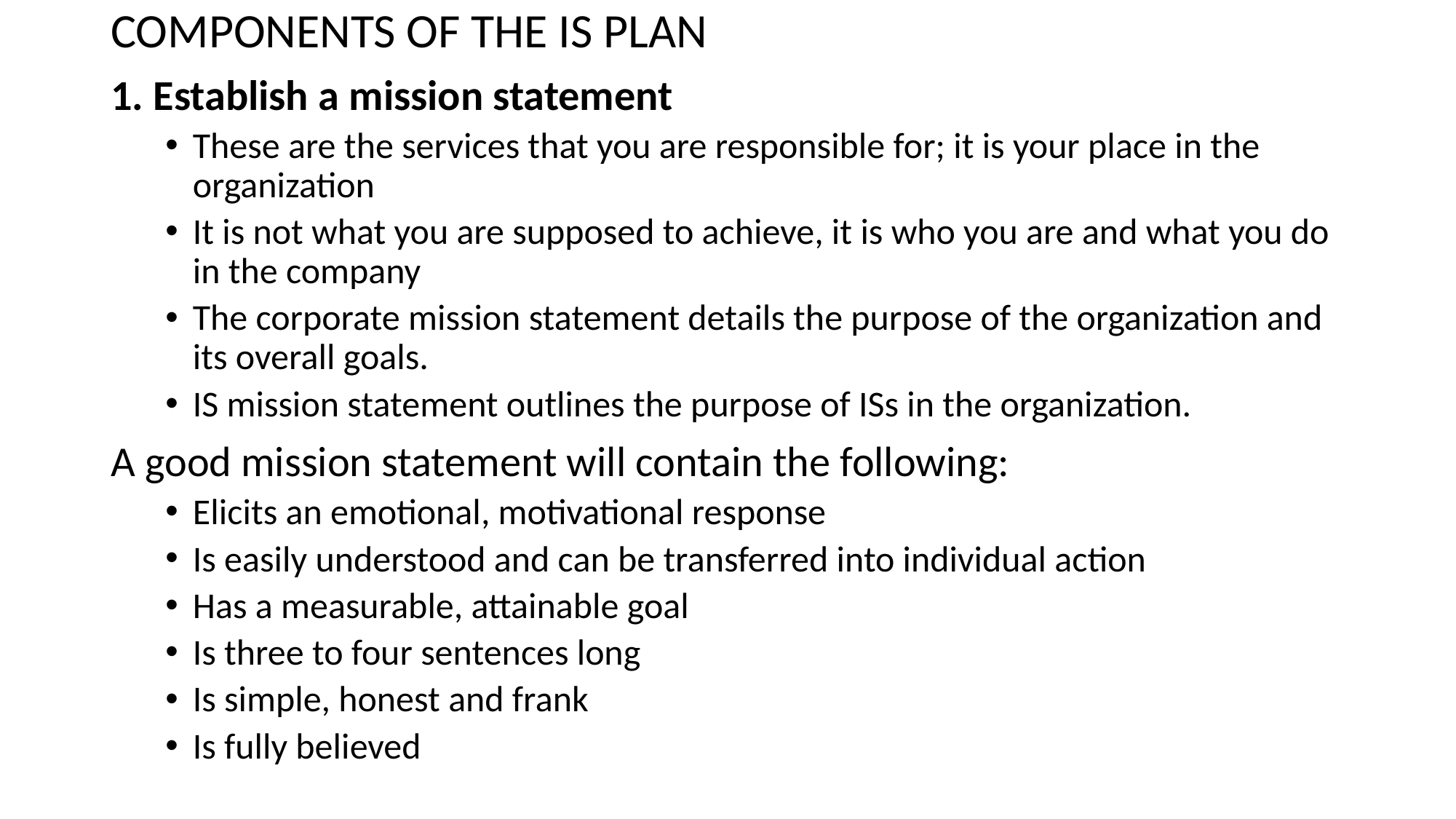

# COMPONENTS OF THE IS PLAN
1. Establish a mission statement
These are the services that you are responsible for; it is your place in the organization
It is not what you are supposed to achieve, it is who you are and what you do in the company
The corporate mission statement details the purpose of the organization and its overall goals.
IS mission statement outlines the purpose of ISs in the organization.
A good mission statement will contain the following:
Elicits an emotional, motivational response
Is easily understood and can be transferred into individual action
Has a measurable, attainable goal
Is three to four sentences long
Is simple, honest and frank
Is fully believed